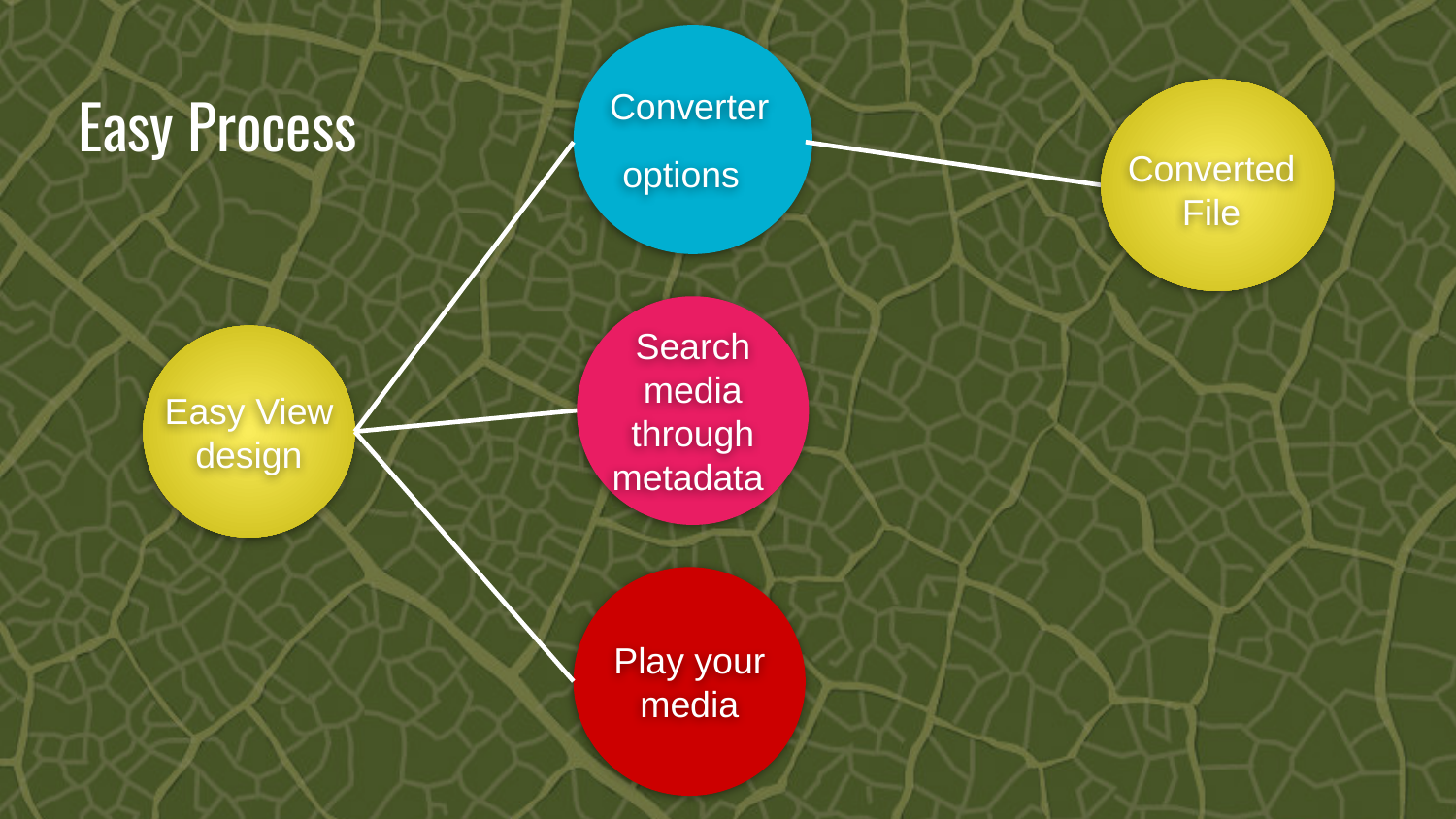

Converter options
# Easy Process

Converted File

Search media through metadata

Easy View design

Play your media